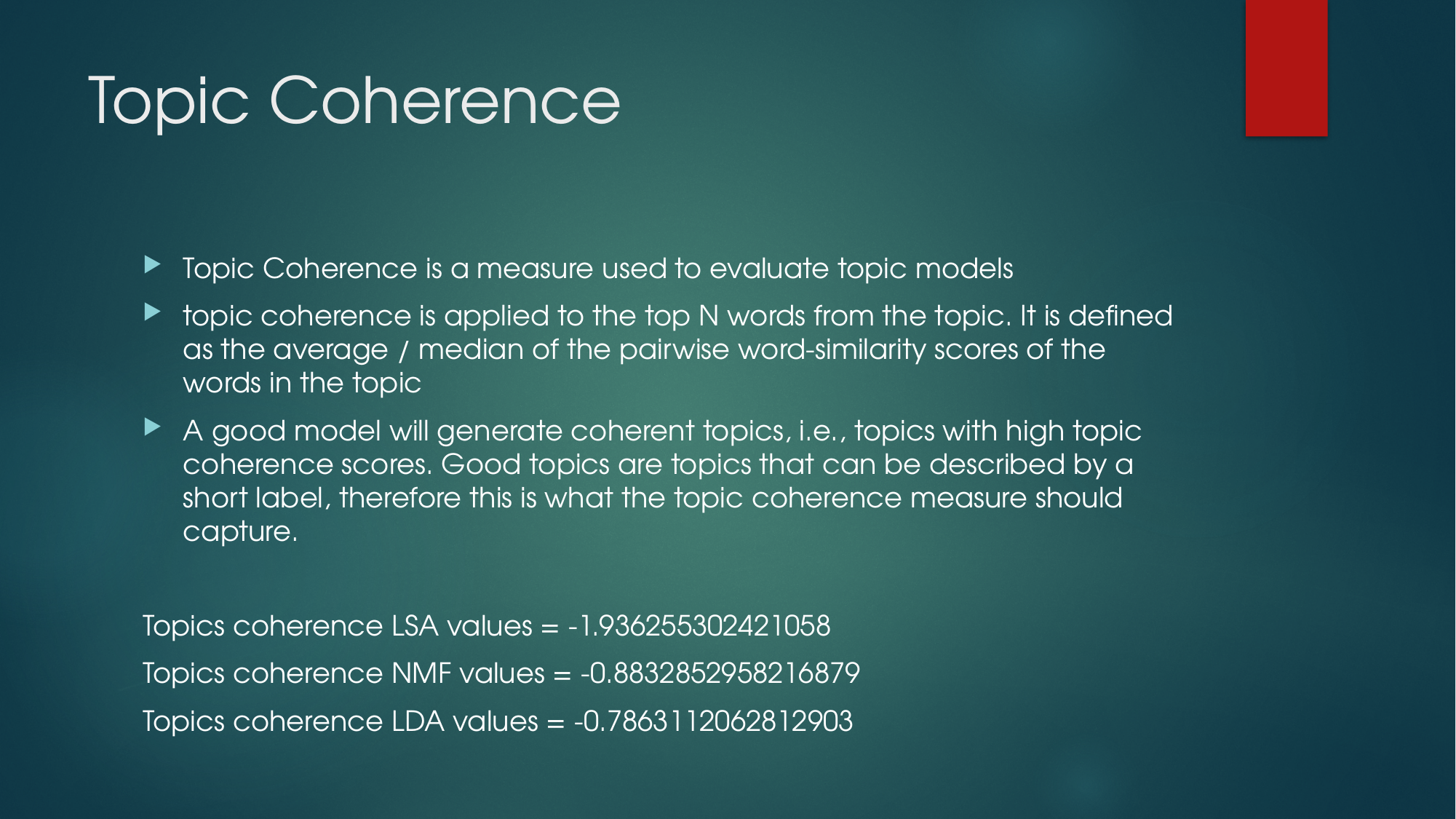

# Topic Coherence
Topic Coherence is a measure used to evaluate topic models
topic coherence is applied to the top N words from the topic. It is defined as the average / median of the pairwise word-similarity scores of the words in the topic
A good model will generate coherent topics, i.e., topics with high topic coherence scores. Good topics are topics that can be described by a short label, therefore this is what the topic coherence measure should capture.

Topics coherence LSA values = -1.936255302421058
Topics coherence NMF values = -0.8832852958216879
Topics coherence LDA values = -0.7863112062812903